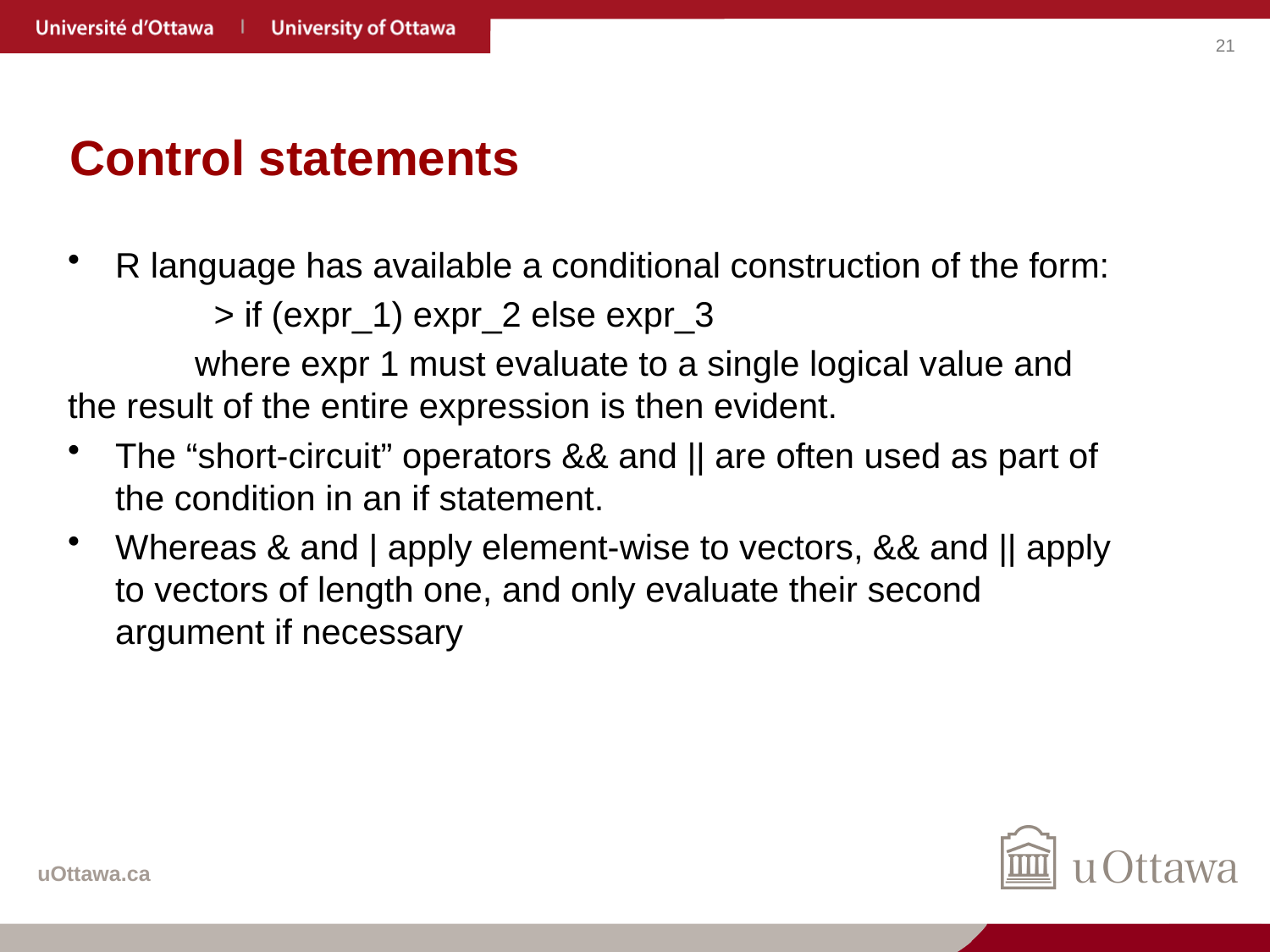

# Control statements
R language has available a conditional construction of the form:
               > if (expr_1) expr_2 else expr_3
     	where expr 1 must evaluate to a single logical value and 	the result of the entire expression is then evident.
The “short-circuit” operators && and || are often used as part of the condition in an if statement.
Whereas & and | apply element-wise to vectors, && and || apply to vectors of length one, and only evaluate their second argument if necessary